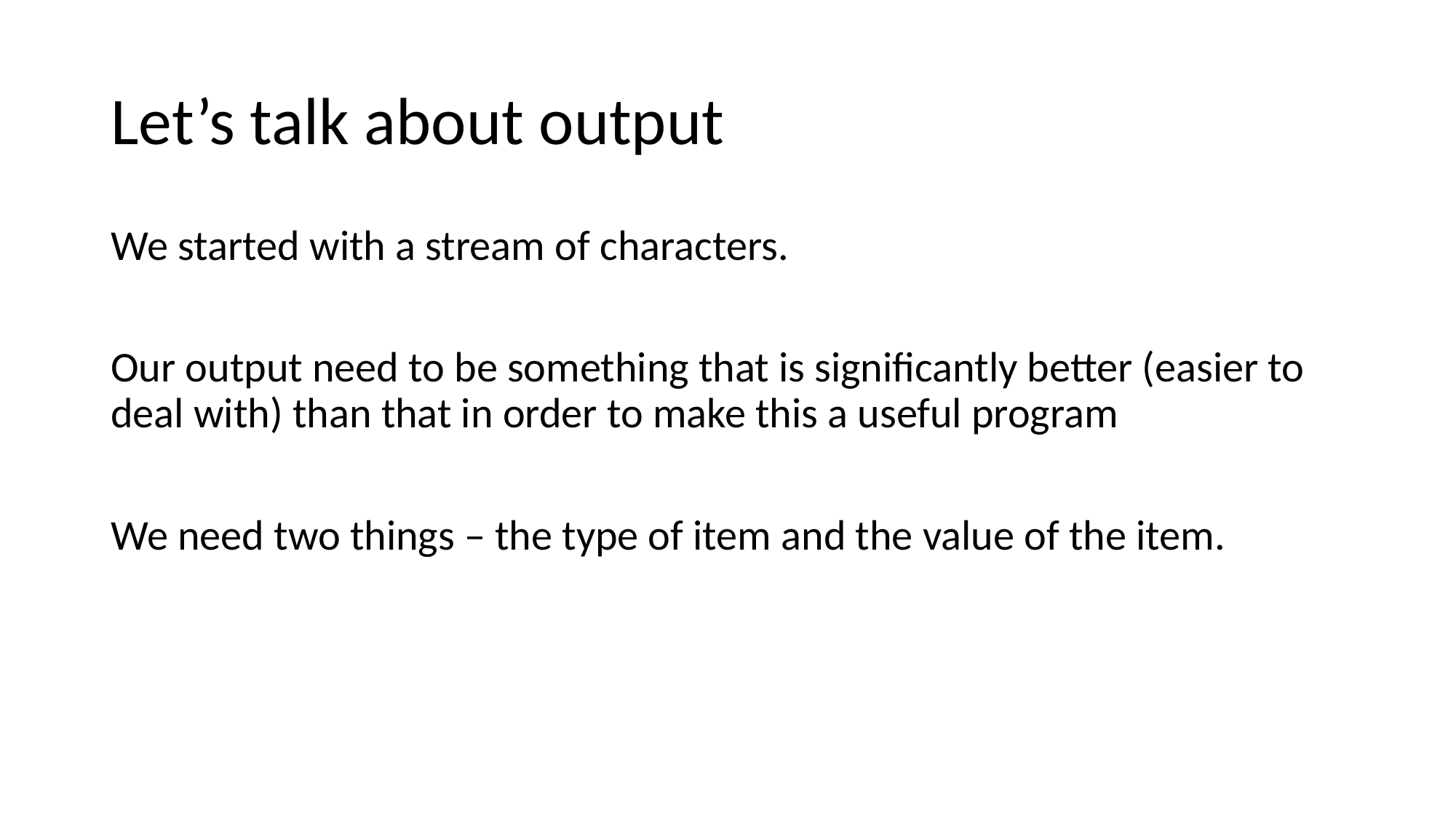

# Let’s talk about output
We started with a stream of characters.

Our output need to be something that is significantly better (easier to deal with) than that in order to make this a useful program

We need two things – the type of item and the value of the item.